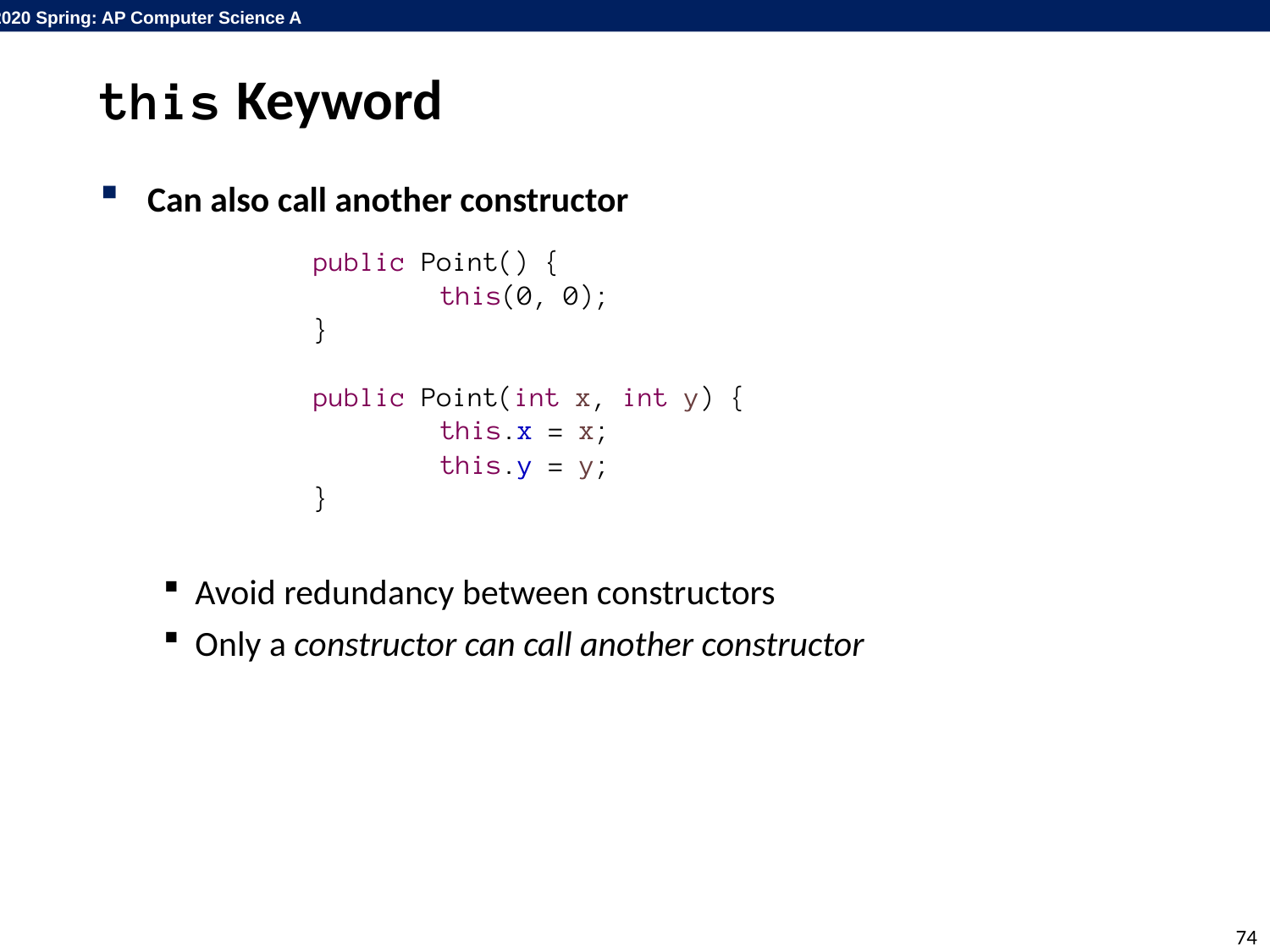

# this Keyword
Can also call another constructor

Avoid redundancy between constructors
Only a constructor can call another constructor
public Point() {
	this(0, 0);
}

public Point(int x, int y) {
	this.x = x;
	this.y = y;
}
74